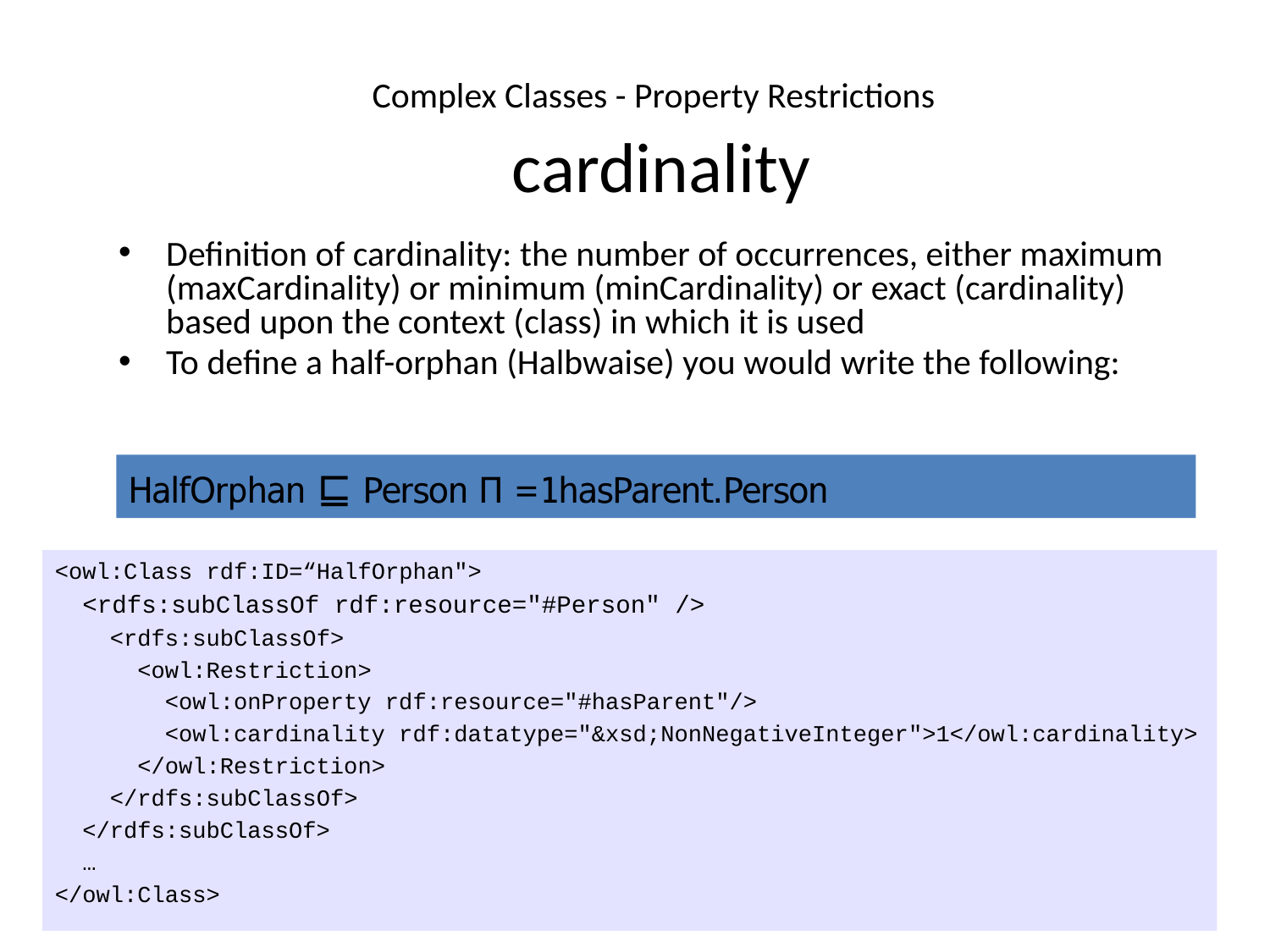

# Complex Classes - Property Restrictions cardinality
Definition of cardinality: the number of occurrences, either maximum (maxCardinality) or minimum (minCardinality) or exact (cardinality) based upon the context (class) in which it is used
To define a half-orphan (Halbwaise) you would write the following:

HalfOrphan ⊑ Person П =1hasParent.Person
<owl:Class rdf:ID=“HalfOrphan">
  <rdfs:subClassOf rdf:resource="#Person" />
    <rdfs:subClassOf>
      <owl:Restriction>
        <owl:onProperty rdf:resource="#hasParent"/>
        <owl:cardinality rdf:datatype="&xsd;NonNegativeInteger">1</owl:cardinality>
      </owl:Restriction>
    </rdfs:subClassOf>
  </rdfs:subClassOf>
  …
</owl:Class>